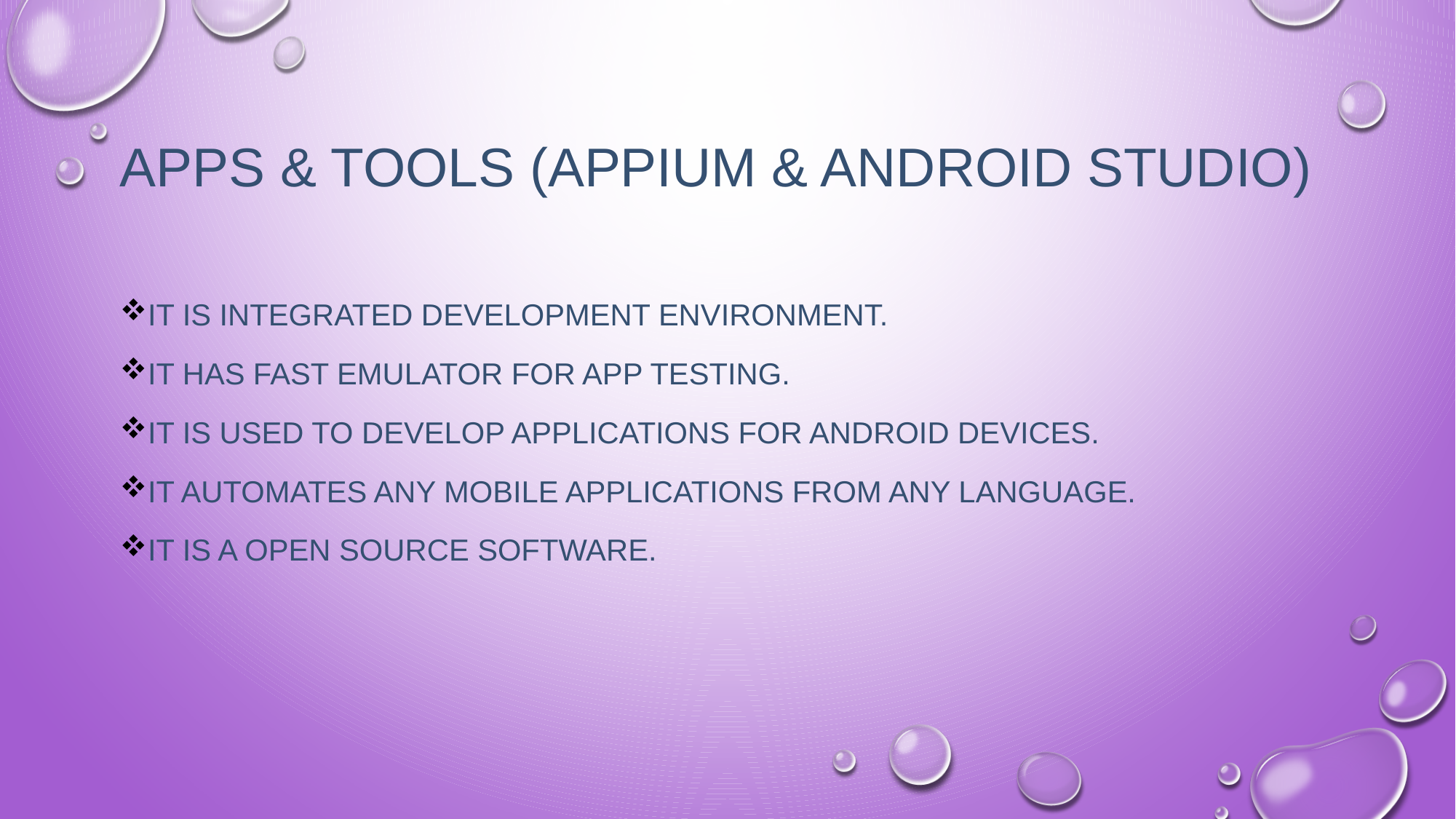

# Apps & Tools (appium & Android studio)
It is integrated development environment.
It has fast emulator for app testing.
It is used to develop applications for Android devices.
It automates any mobile applications from any language.
It is a open source software.